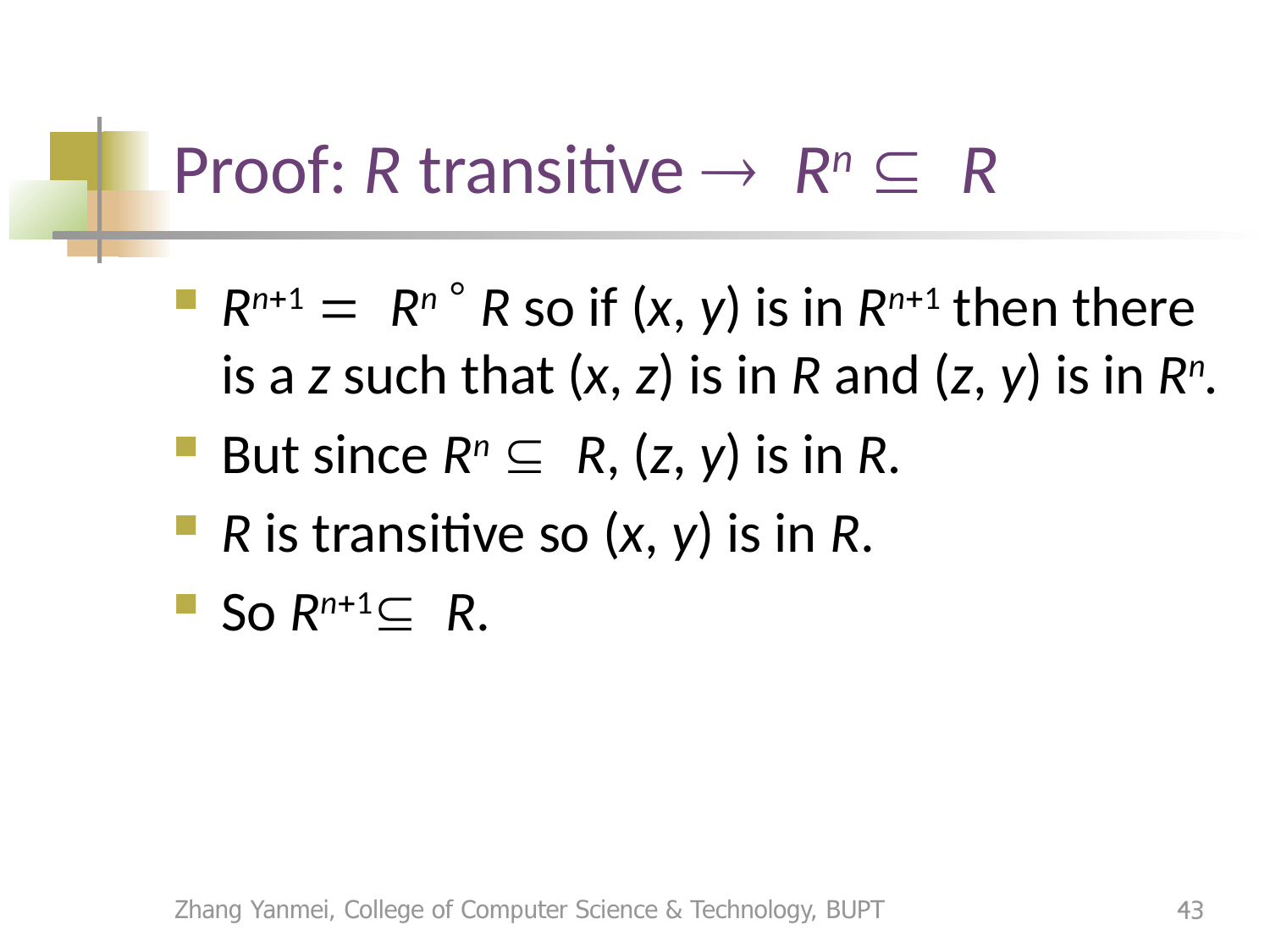

# Proof: R transitive → Rn ⊆ R
Rn+1 = Rn ° R so if (x, y) is in Rn+1 then there is a z such that (x, z) is in R and (z, y) is in Rn.
But since Rn ⊆ R, (z, y) is in R.
R is transitive so (x, y) is in R.
So Rn+1⊆ R.
Zhang Yanmei, College of Computer Science & Technology, BUPT
43